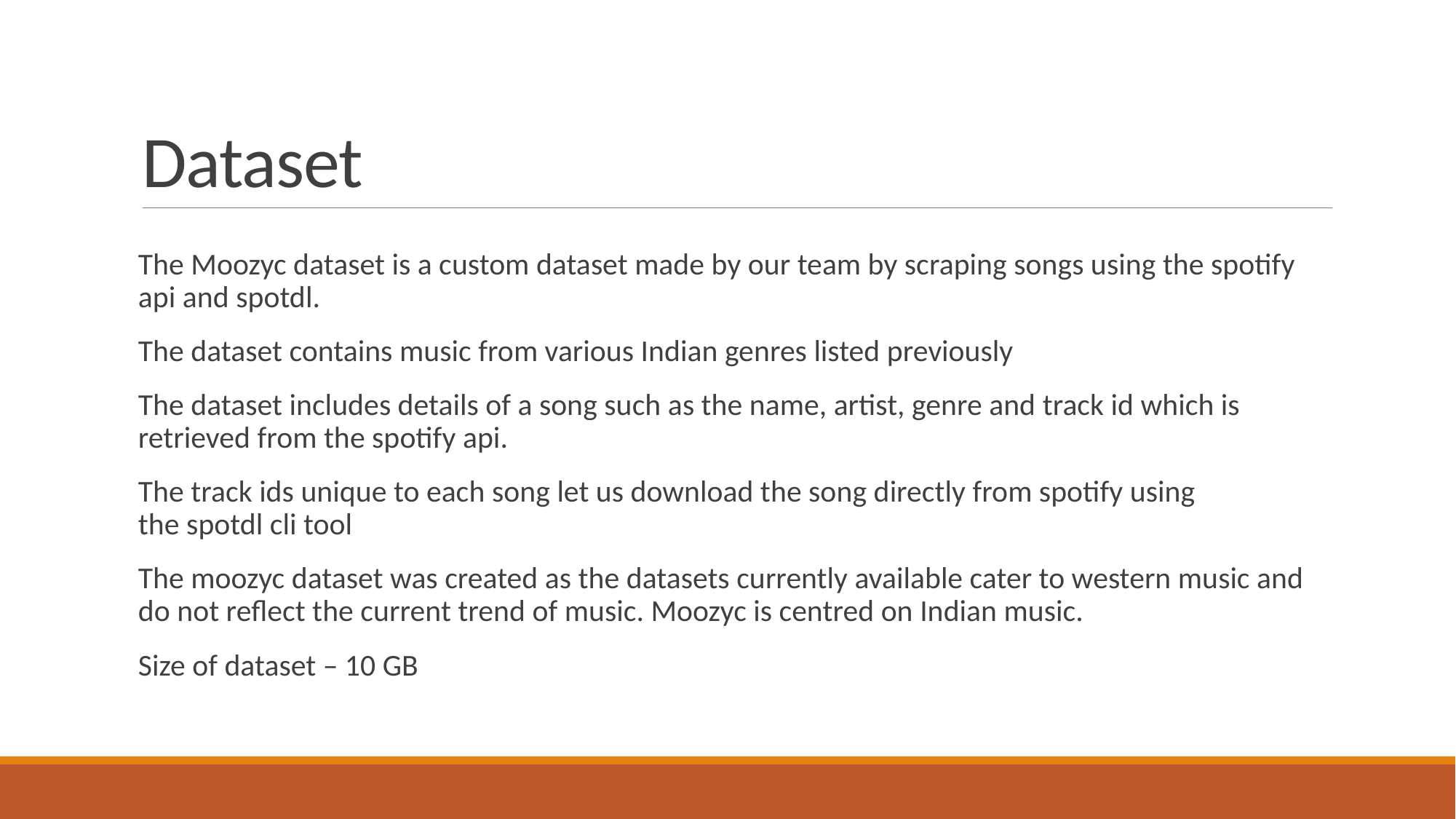

# Dataset
The Moozyc dataset is a custom dataset made by our team by scraping songs using the spotify api and spotdl.
The dataset contains music from various Indian genres listed previously
The dataset includes details of a song such as the name, artist, genre and track id which is retrieved from the spotify api.
The track ids unique to each song let us download the song directly from spotify using the spotdl cli tool
The moozyc dataset was created as the datasets currently available cater to western music and do not reflect the current trend of music. Moozyc is centred on Indian music.
Size of dataset – 10 GB